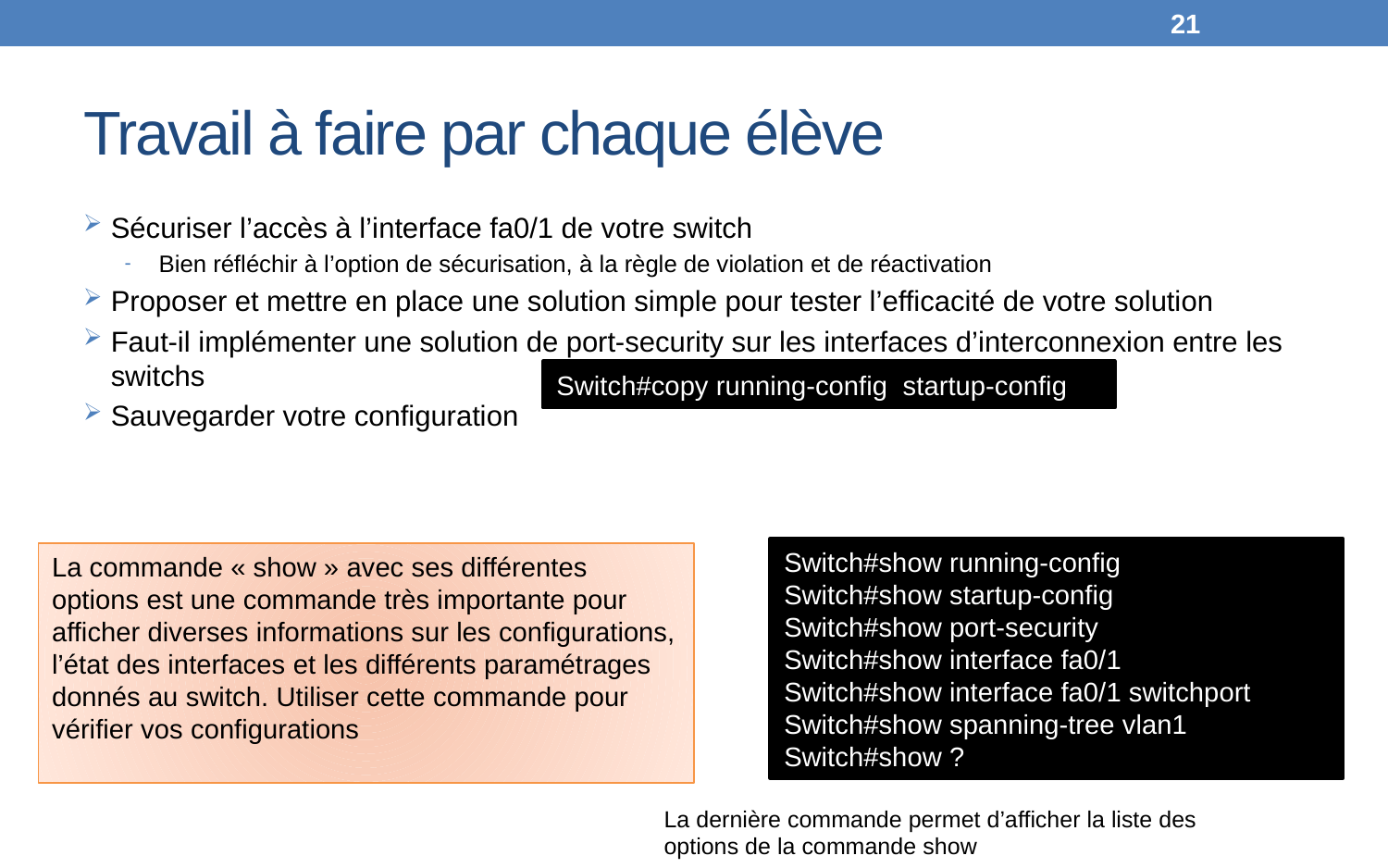

21
# Travail à faire par chaque élève
Sécuriser l’accès à l’interface fa0/1 de votre switch
 Bien réfléchir à l’option de sécurisation, à la règle de violation et de réactivation
Proposer et mettre en place une solution simple pour tester l’efficacité de votre solution
Faut-il implémenter une solution de port-security sur les interfaces d’interconnexion entre les switchs
Sauvegarder votre configuration
Switch#copy running-config  startup-config
Switch#show running-config
Switch#show startup-config
Switch#show port-security
Switch#show interface fa0/1
Switch#show interface fa0/1 switchport
Switch#show spanning-tree vlan1
Switch#show ?
La commande « show » avec ses différentes options est une commande très importante pour afficher diverses informations sur les configurations, l’état des interfaces et les différents paramétrages donnés au switch. Utiliser cette commande pour vérifier vos configurations

La dernière commande permet d’afficher la liste des options de la commande show